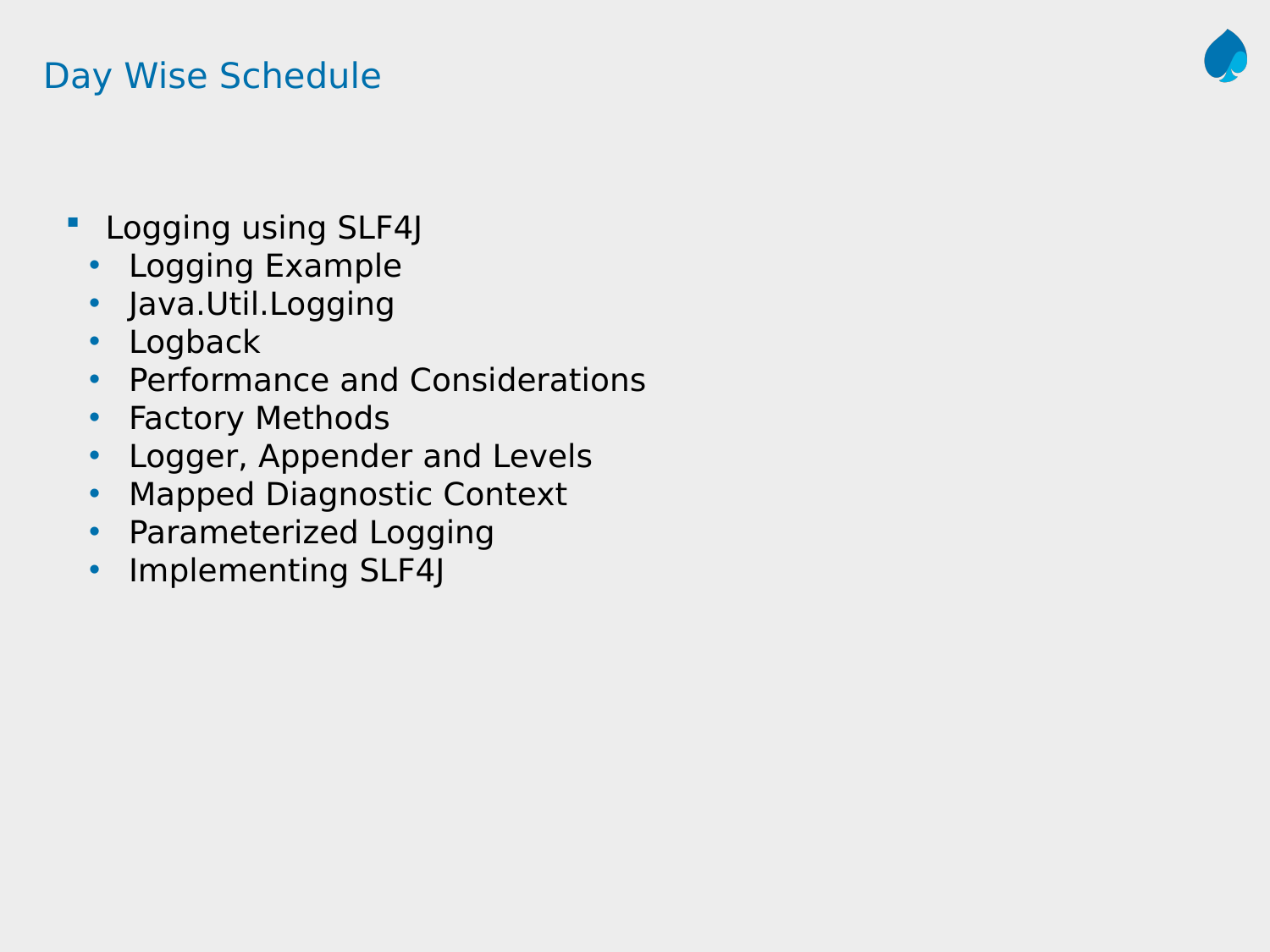

# Day Wise Schedule
Logging using SLF4J
Logging Example
Java.Util.Logging
Logback
Performance and Considerations
Factory Methods
Logger, Appender and Levels
Mapped Diagnostic Context
Parameterized Logging
Implementing SLF4J